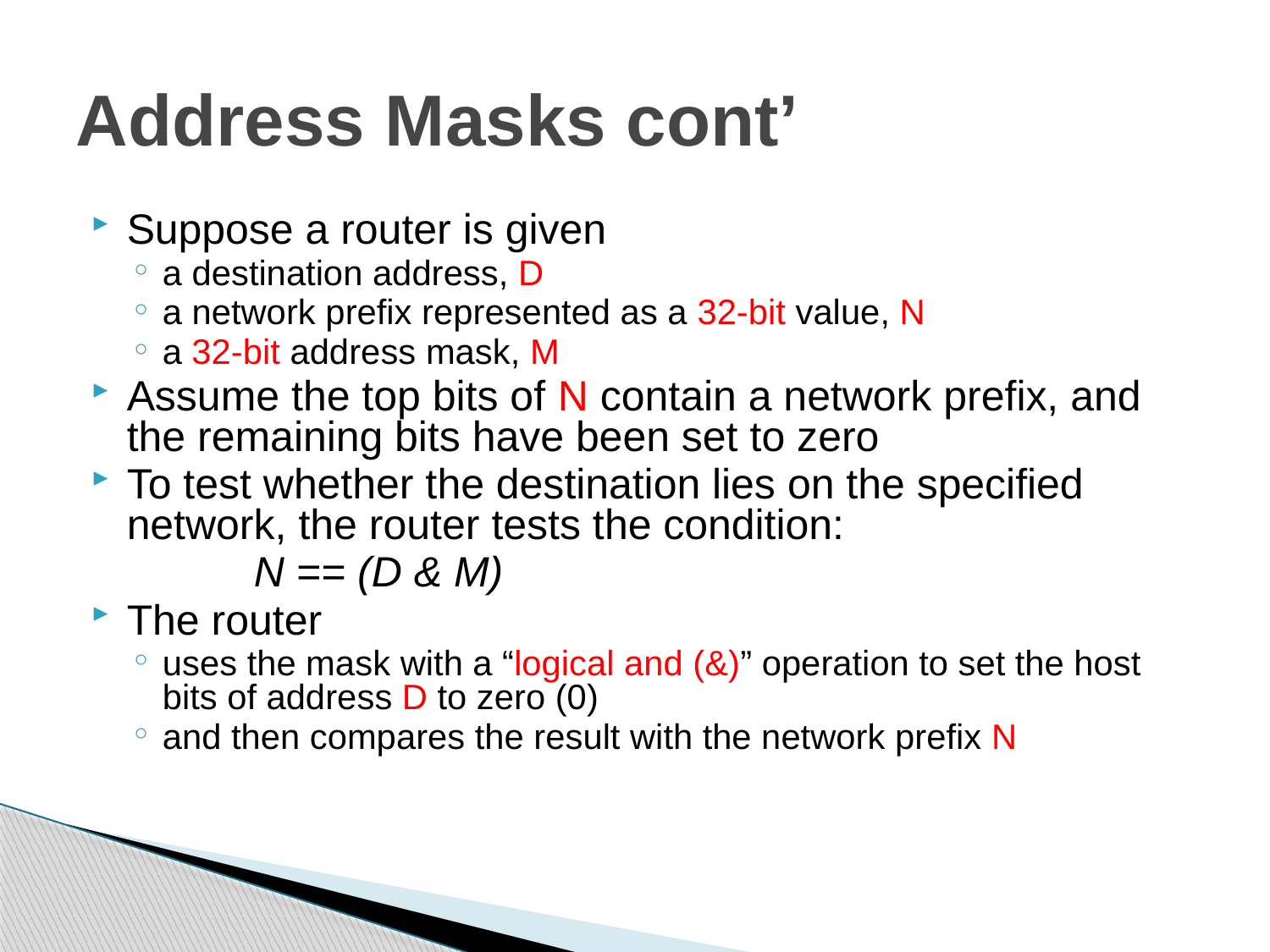

# Address Masks cont’
Suppose a router is given
a destination address, D
a network prefix represented as a 32-bit value, N
a 32-bit address mask, M
Assume the top bits of N contain a network prefix, and the remaining bits have been set to zero
To test whether the destination lies on the specified network, the router tests the condition:
		N == (D & M)
The router
uses the mask with a “logical and (&)” operation to set the host bits of address D to zero (0)
and then compares the result with the network prefix N